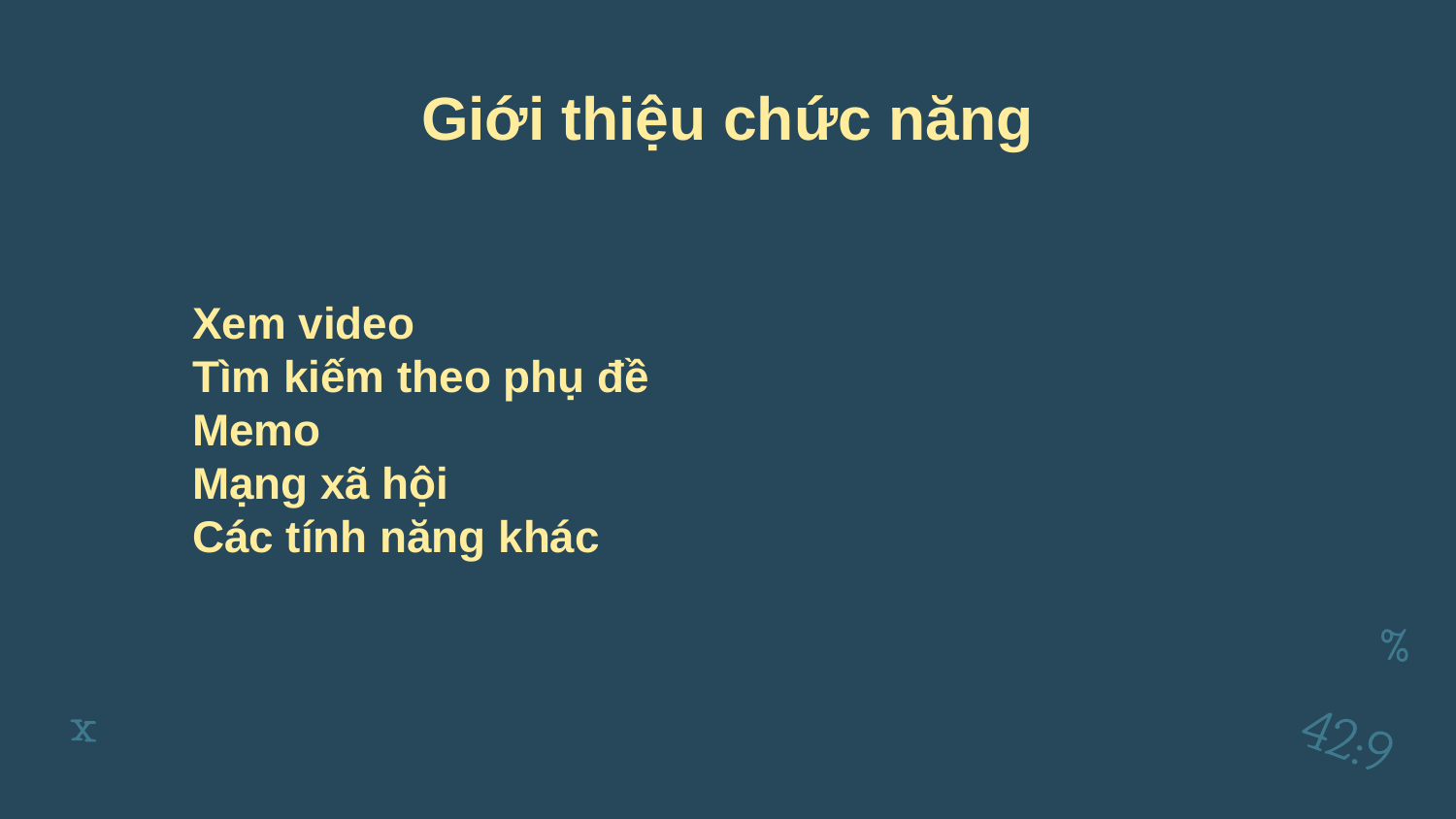

# Giới thiệu chức năng
Xem video
Tìm kiếm theo phụ đề
Memo
Mạng xã hội
Các tính năng khác